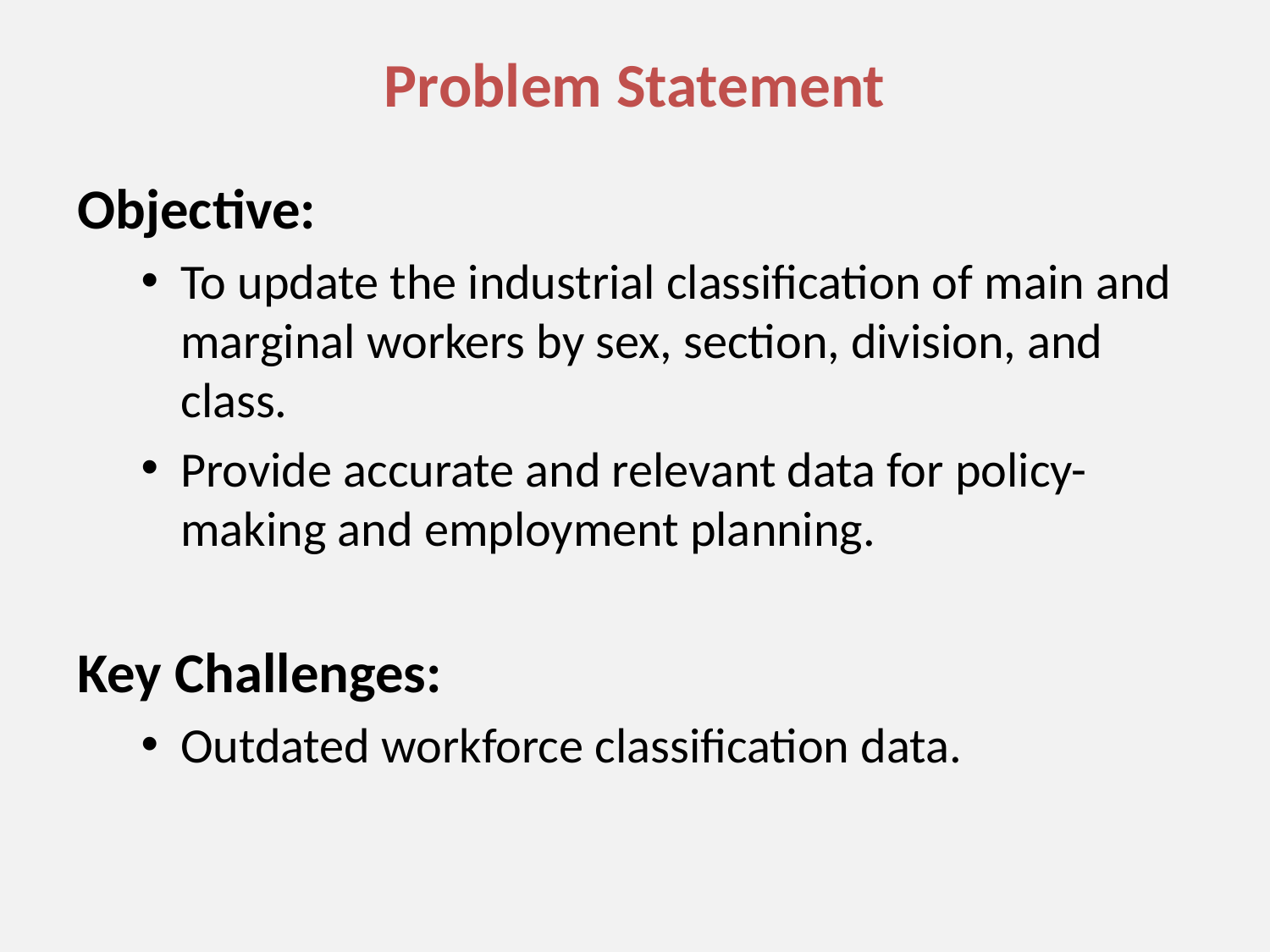

# Problem Statement
Objective:
To update the industrial classification of main and marginal workers by sex, section, division, and class.
Provide accurate and relevant data for policy-making and employment planning.

Key Challenges:
Outdated workforce classification data.